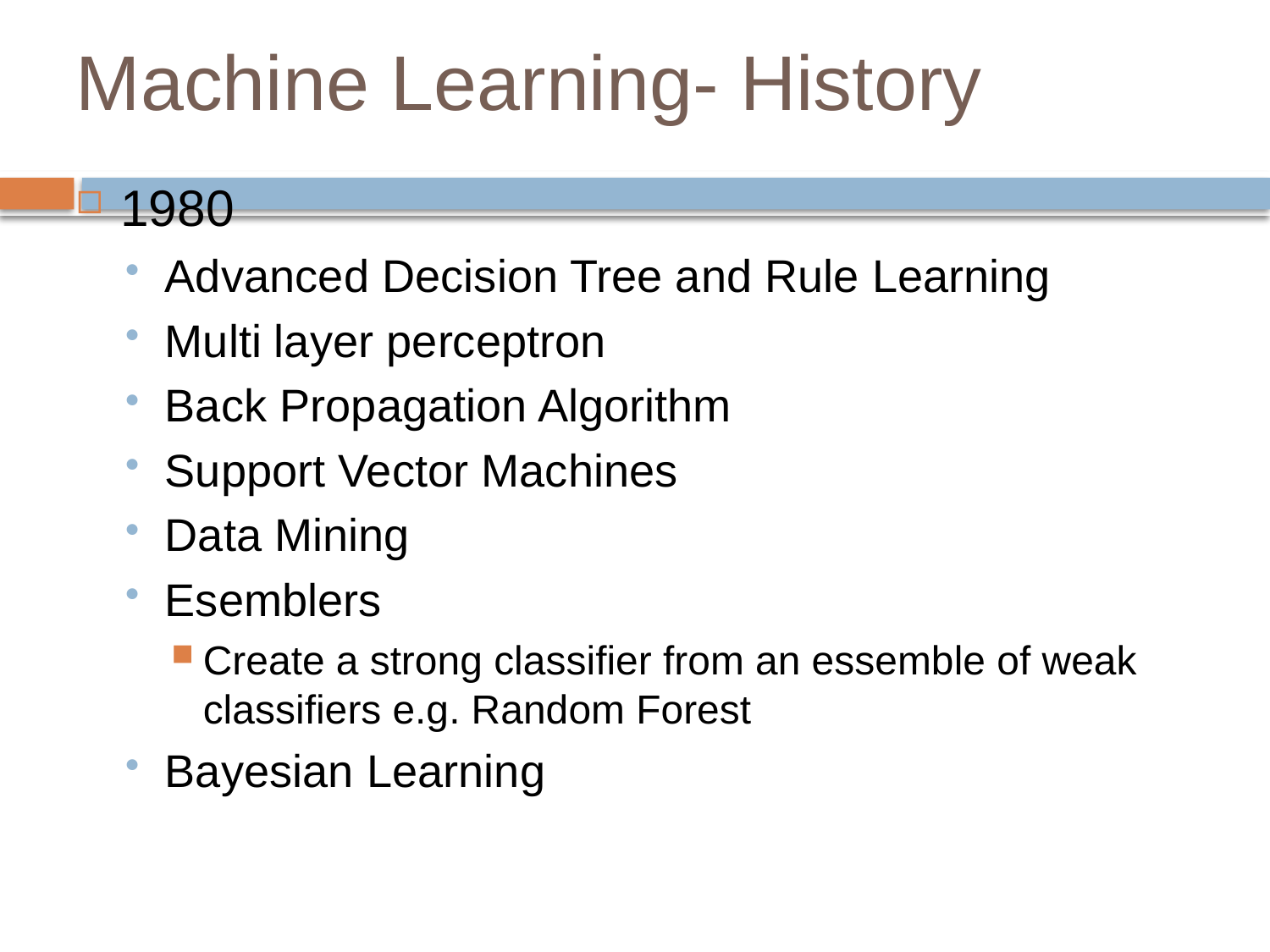

# Machine Learning- History
1980
Advanced Decision Tree and Rule Learning
Multi layer perceptron
Back Propagation Algorithm
Support Vector Machines
Data Mining
Esemblers
Create a strong classifier from an essemble of weak classifiers e.g. Random Forest
Bayesian Learning